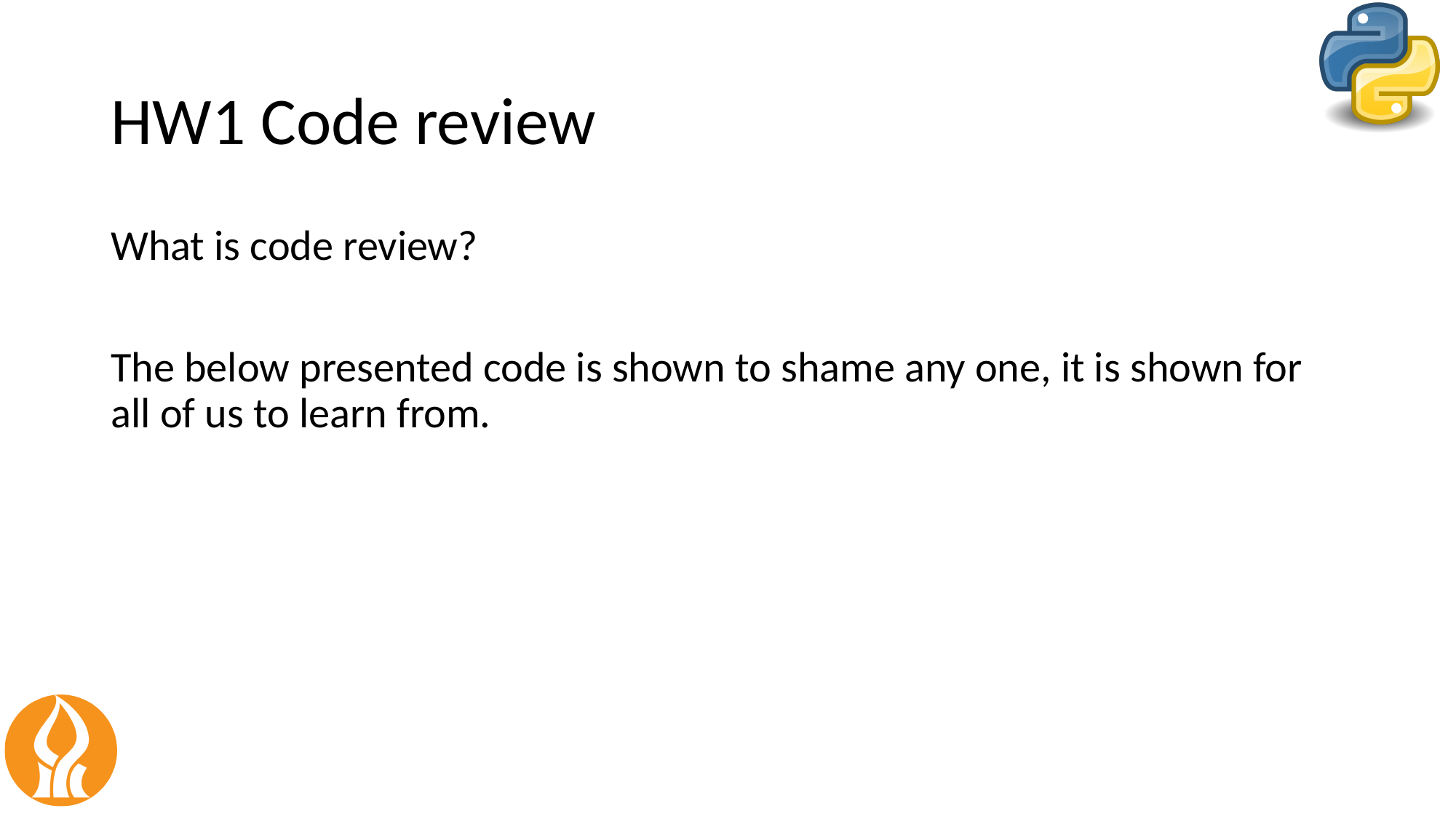

# HW1 Code review
What is code review?

The below presented code is shown to shame any one, it is shown for all of us to learn from.